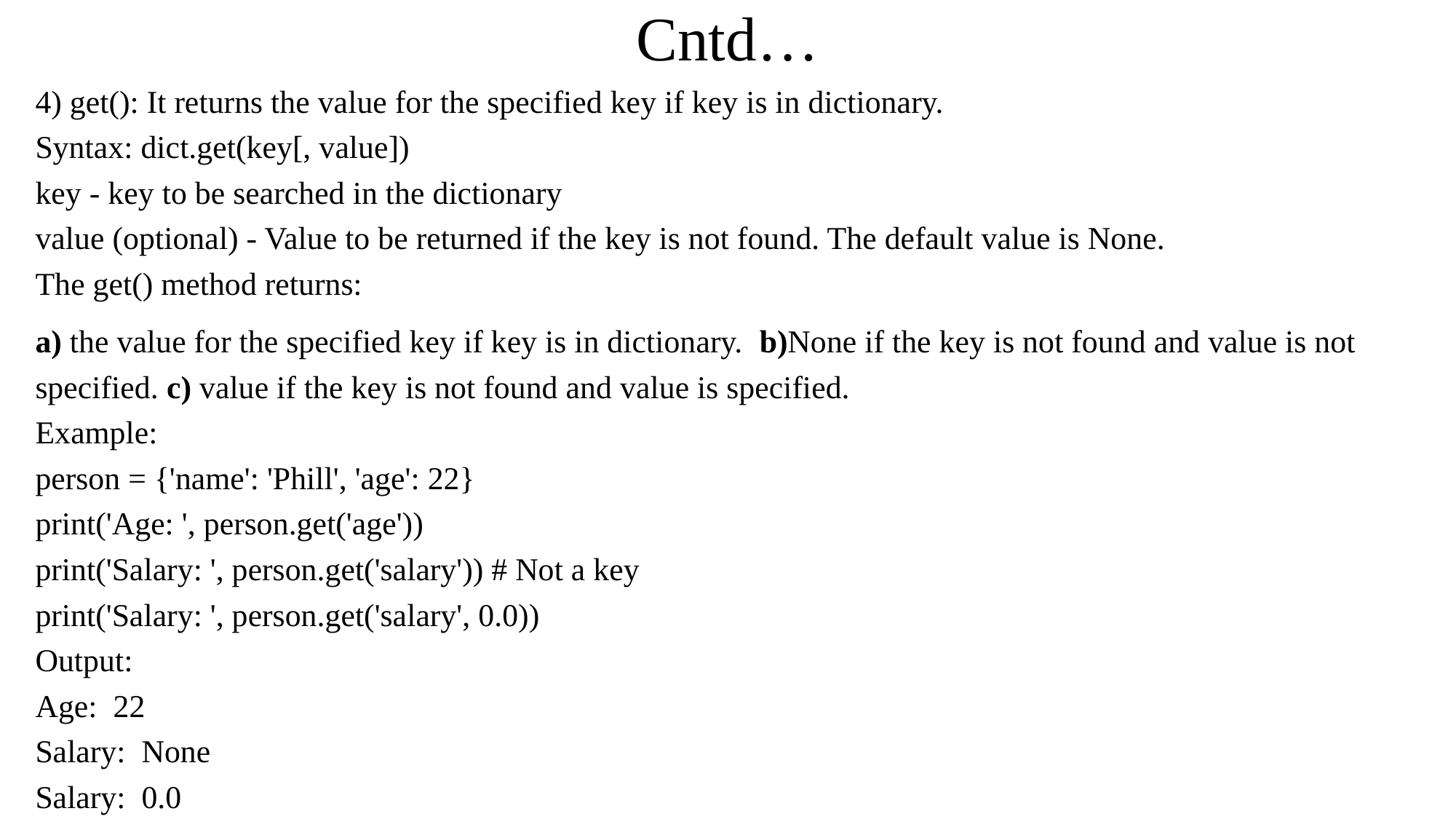

# Cntd…
4) get(): It returns the value for the specified key if key is in dictionary.
Syntax: dict.get(key[, value])
key - key to be searched in the dictionary
value (optional) - Value to be returned if the key is not found. The default value is None.
The get() method returns:
a) the value for the specified key if key is in dictionary.  b)None if the key is not found and value is not specified. c) value if the key is not found and value is specified.
Example:
person = {'name': 'Phill', 'age': 22}
print('Age: ', person.get('age'))
print('Salary: ', person.get('salary')) # Not a key
print('Salary: ', person.get('salary', 0.0))
Output:
Age:  22
Salary:  None
Salary:  0.0